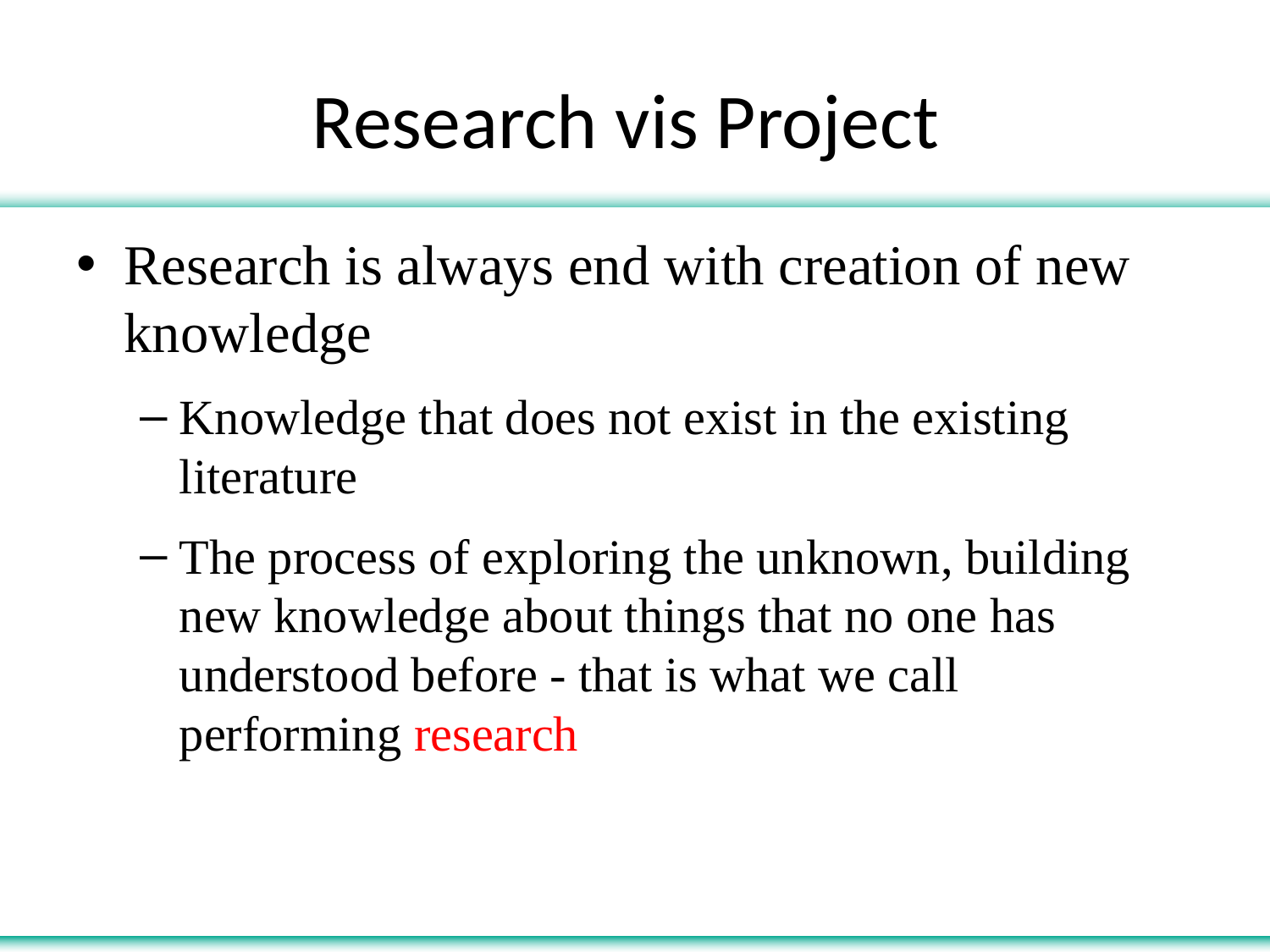

# Research vis Project
Research is always end with creation of new knowledge
Knowledge that does not exist in the existing literature
The process of exploring the unknown, building new knowledge about things that no one has understood before - that is what we call performing research